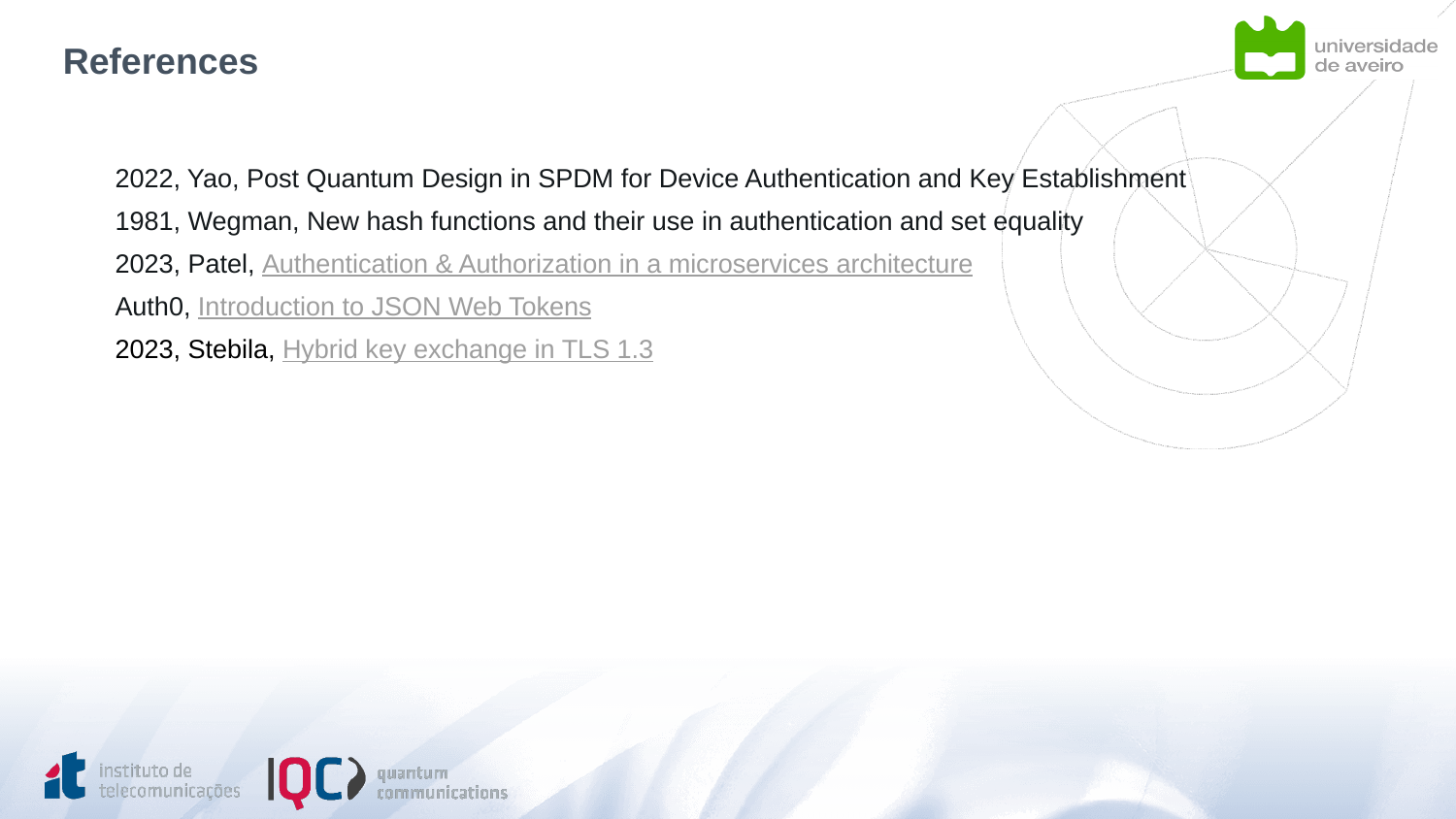

# References
2022, Yao, Post Quantum Design in SPDM for Device Authentication and Key Establishment
1981, Wegman, New hash functions and their use in authentication and set equality
2023, Patel, Authentication & Authorization in a microservices architecture
Auth0, Introduction to JSON Web Tokens
2023, Stebila, Hybrid key exchange in TLS 1.3